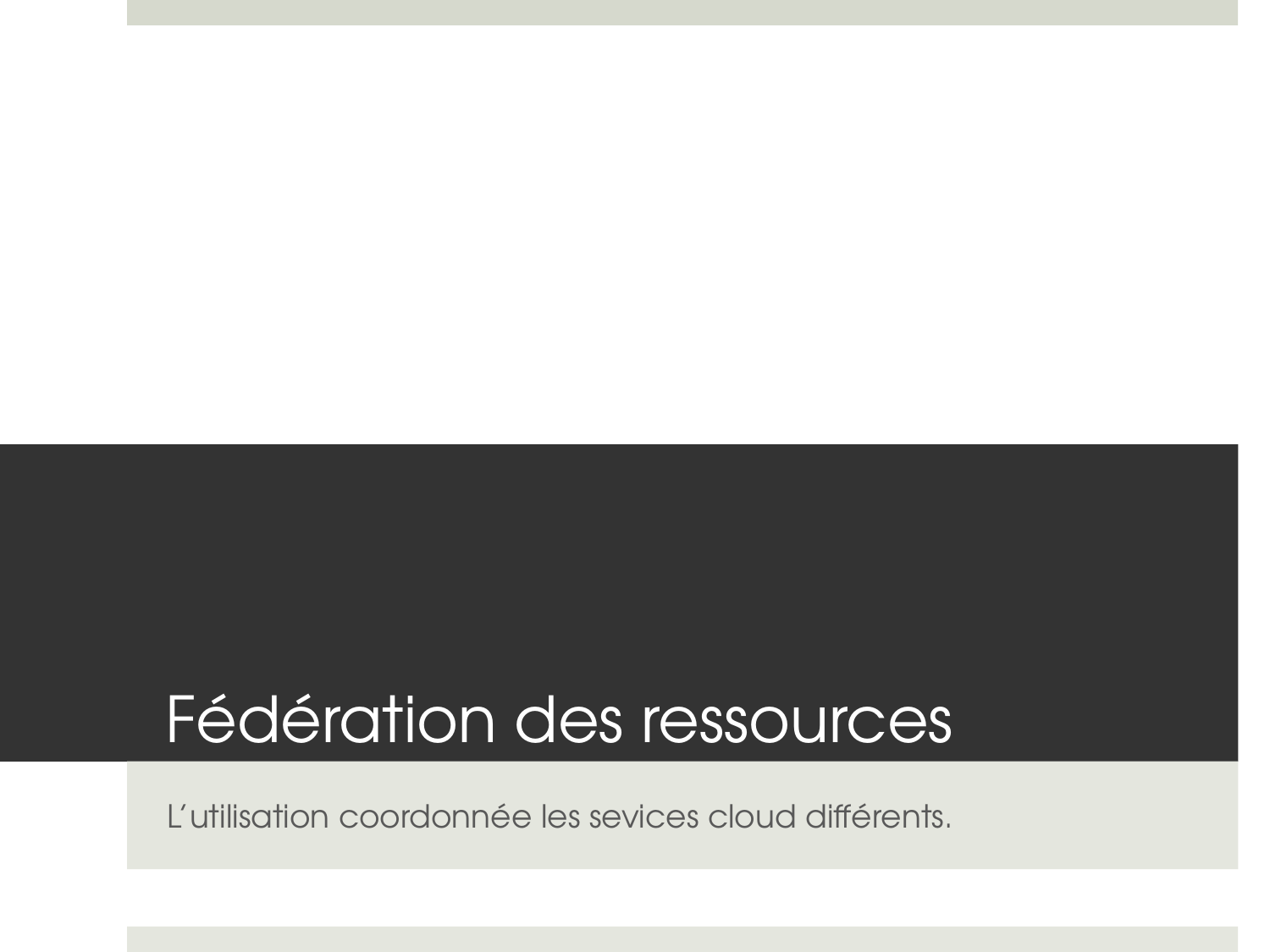

# Fédération des ressources
L’utilisation coordonnée les sevices cloud différents.